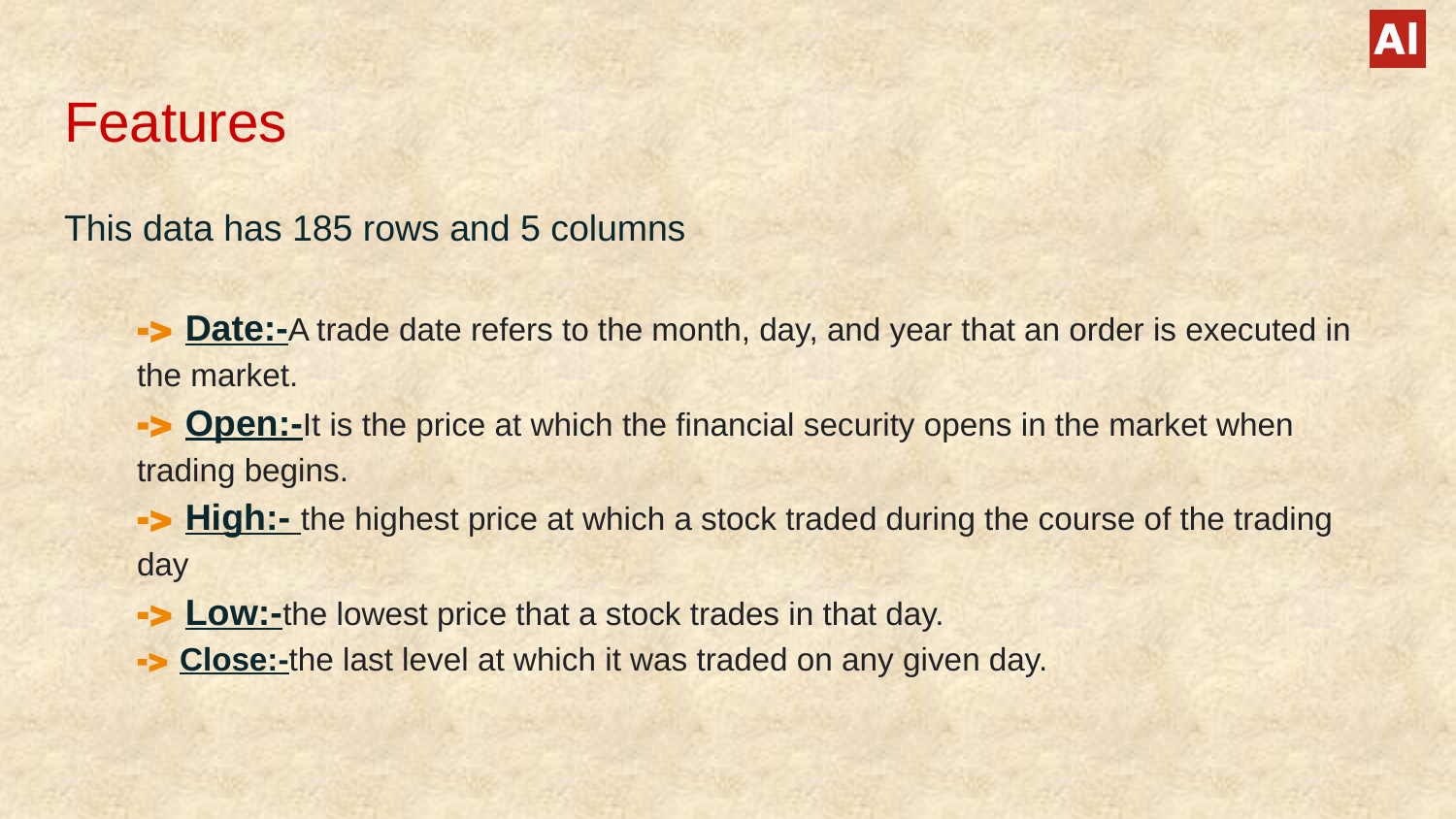

# Features
This data has 185 rows and 5 columns

-> Date:-A trade date refers to the month, day, and year that an order is executed in the market.
-> Open:-It is the price at which the financial security opens in the market when trading begins.
-> High:- the highest price at which a stock traded during the course of the trading day
-> Low:-the lowest price that a stock trades in that day.
-> Close:-the last level at which it was traded on any given day.